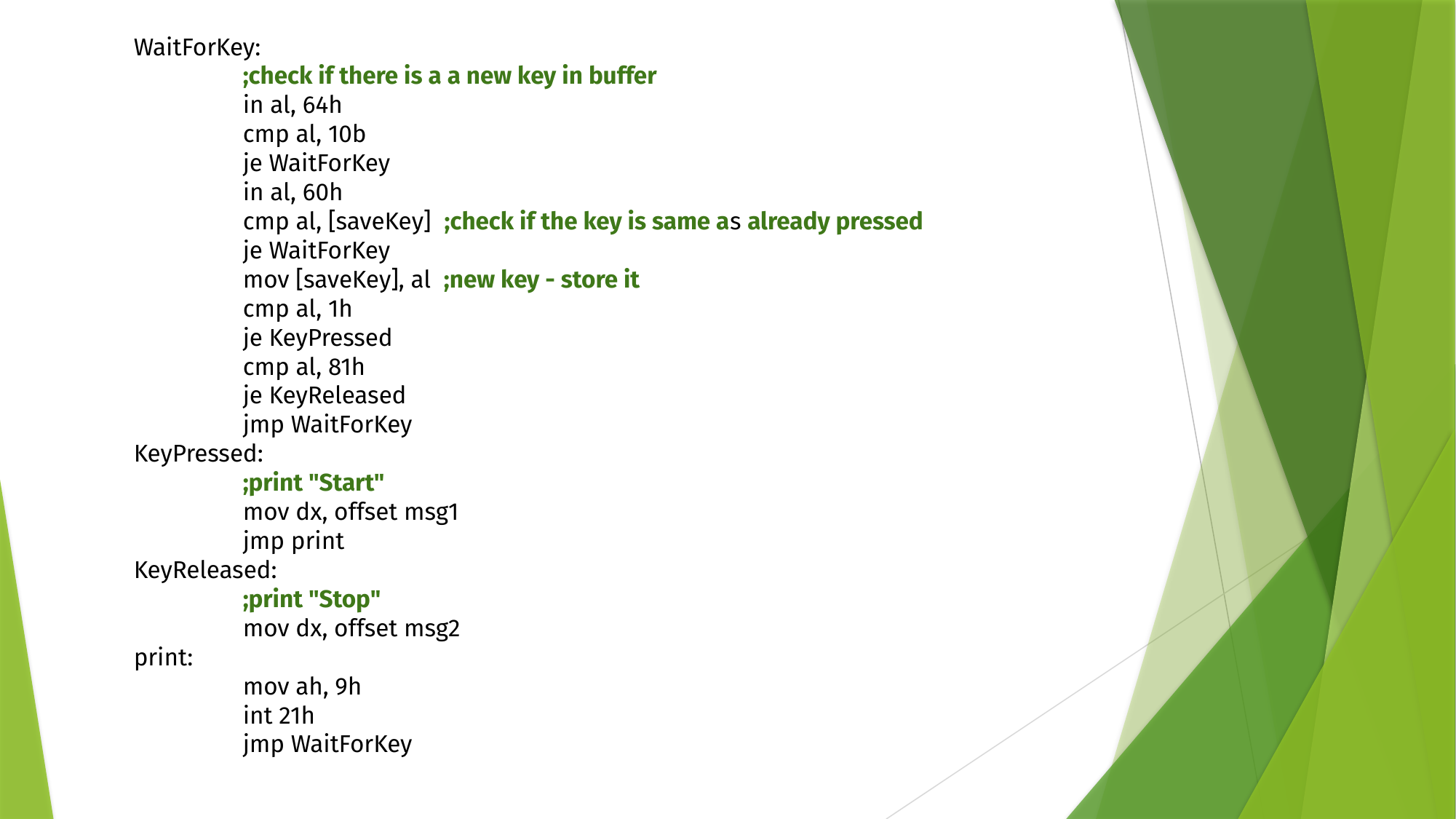

WaitForKey:
	;check if there is a a new key in buffer
	in al, 64h
	cmp al, 10b
	je WaitForKey
	in al, 60h
	cmp al, [saveKey]  ;check if the key is same as already pressed
	je WaitForKey
	mov [saveKey], al  ;new key - store it
	cmp al, 1h
	je KeyPressed
	cmp al, 81h
	je KeyReleased
	jmp WaitForKey
KeyPressed:
	;print "Start"
	mov dx, offset msg1
	jmp print
KeyReleased:
	;print "Stop"
	mov dx, offset msg2
print:
	mov ah, 9h
	int 21h
	jmp WaitForKey